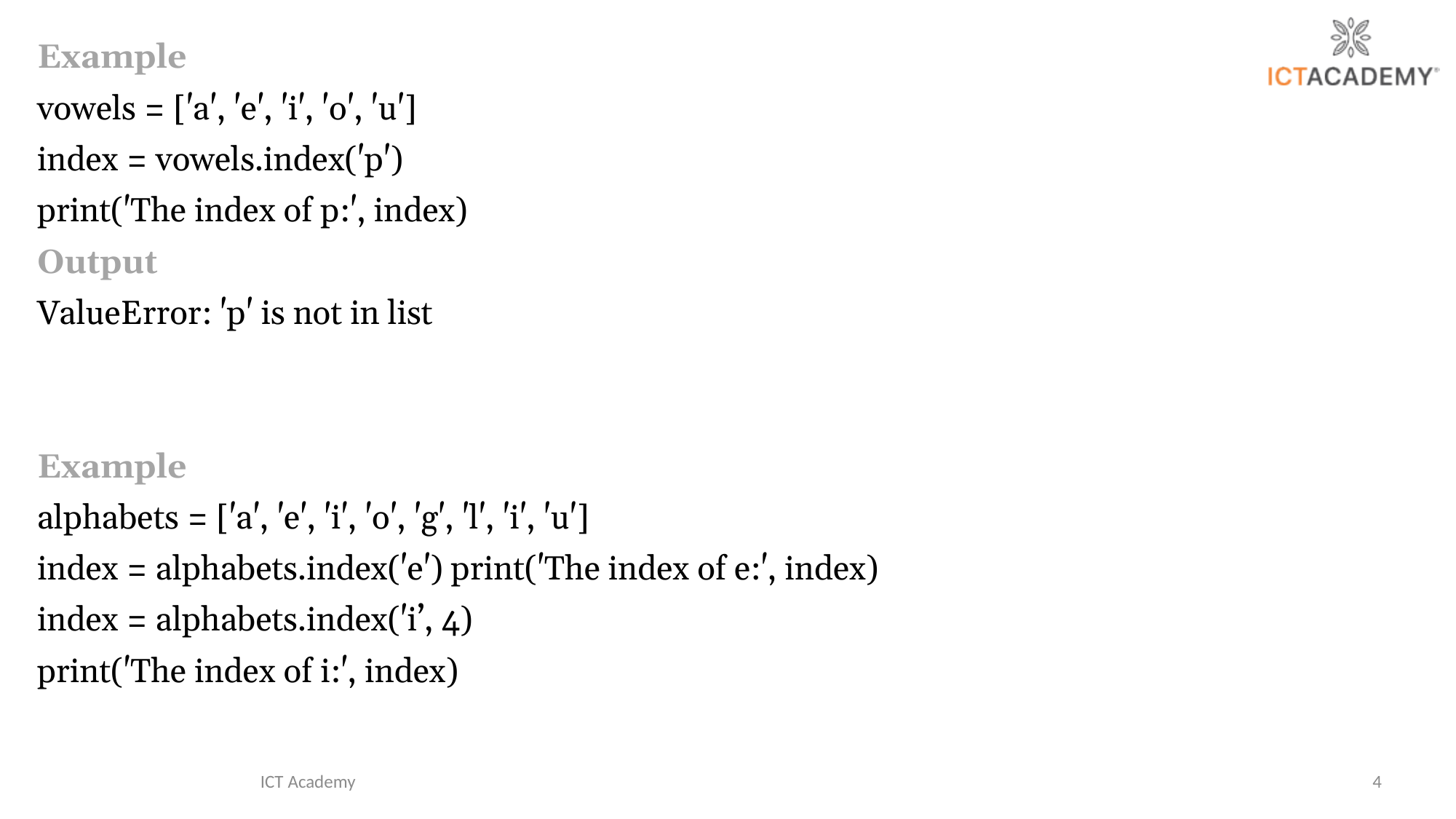

Example
vowels = ['a', 'e', 'i', 'o', 'u']
index = vowels.index('p')
print('The index of p:', index)
Output
ValueError: 'p' is not in list

Example
alphabets = ['a', 'e', 'i', 'o', 'g', 'l', 'i', 'u']
index = alphabets.index('e') print('The index of e:', index)
index = alphabets.index('i’, 4)
print('The index of i:', index)

ICT Academy
4